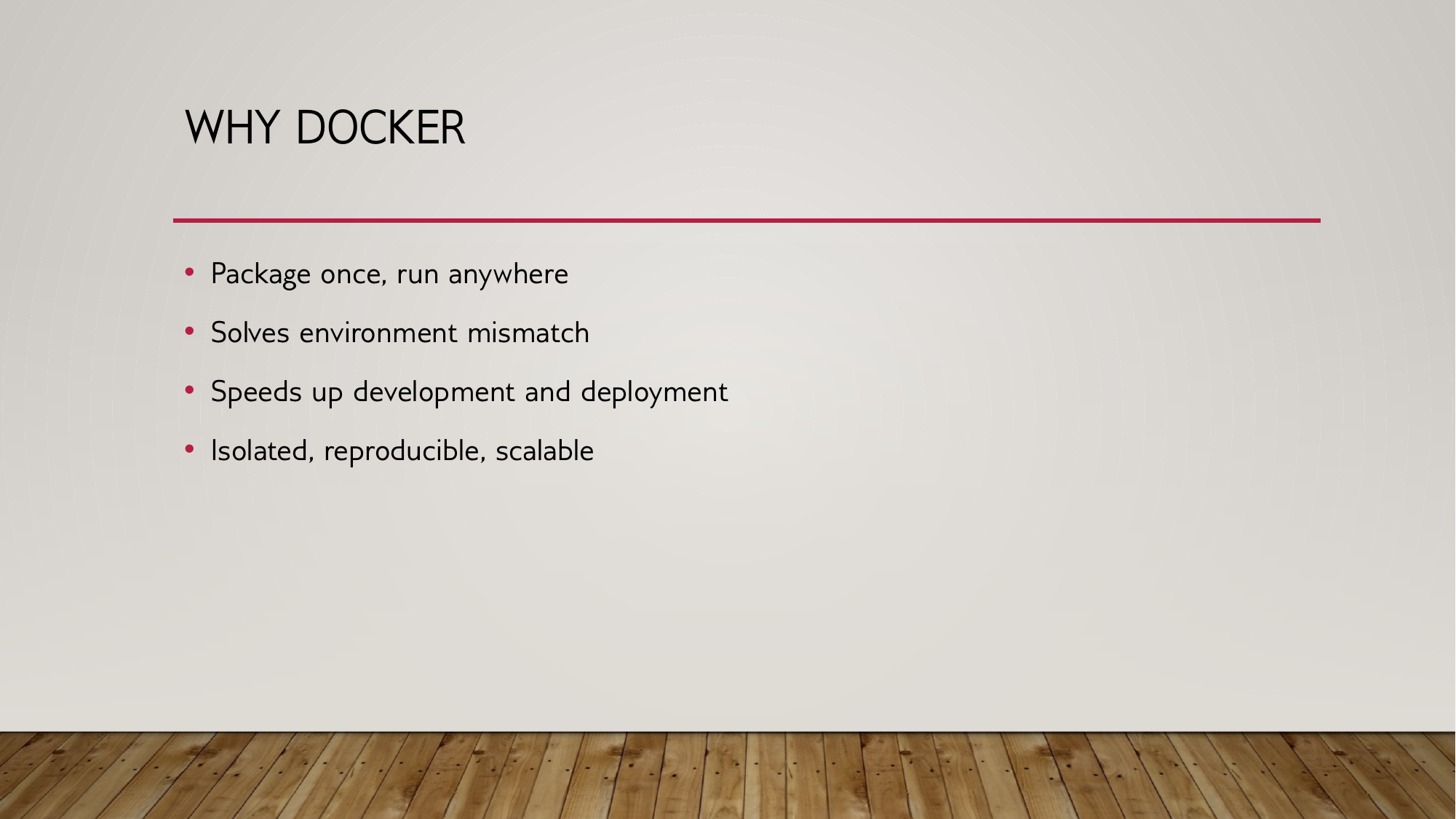

# Why docker
Package once, run anywhere
Solves environment mismatch
Speeds up development and deployment
Isolated, reproducible, scalable